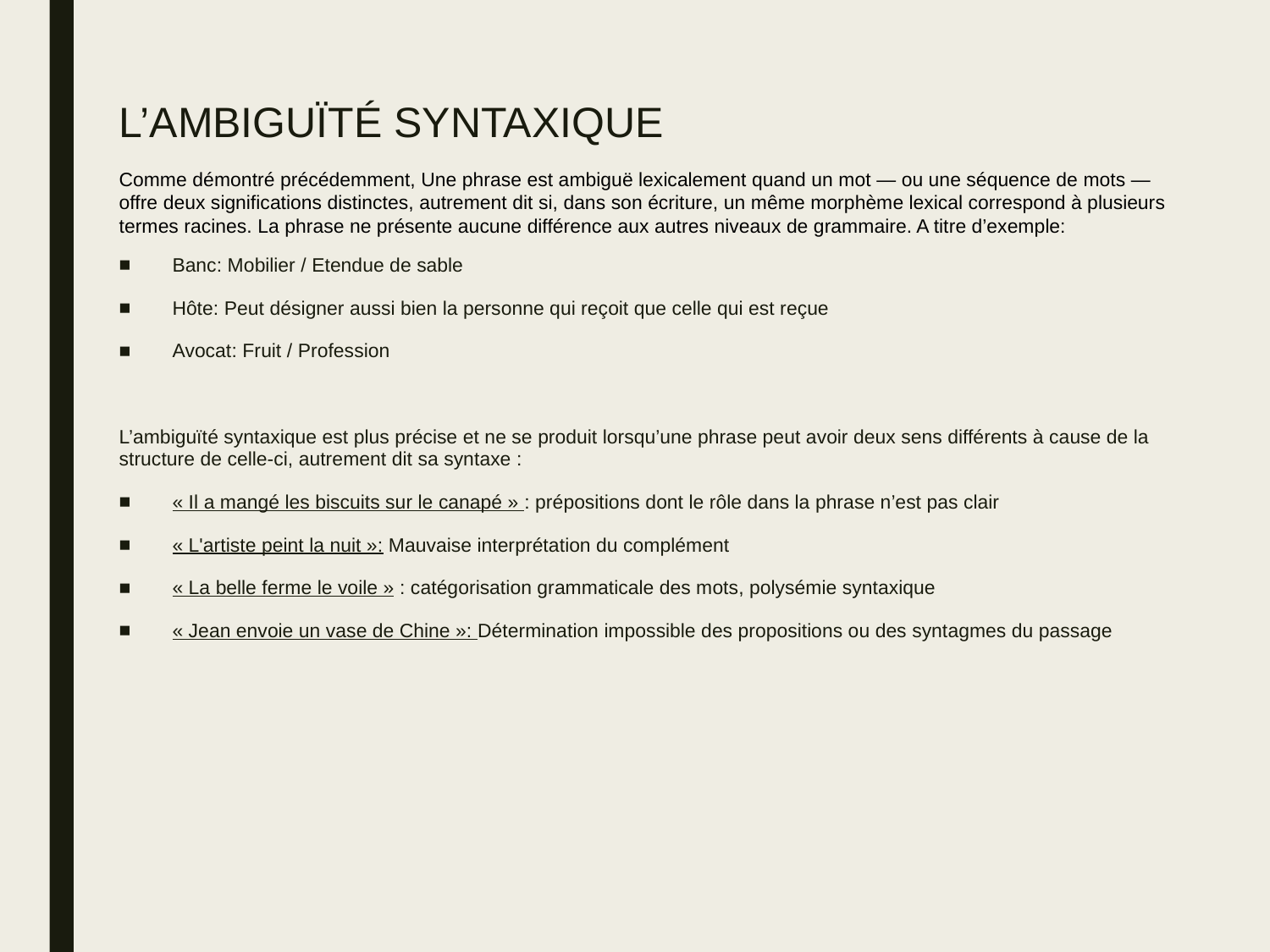

# L’Ambiguïté SYNTAXIQUE
Comme démontré précédemment, Une phrase est ambiguë lexicalement quand un mot — ou une séquence de mots — offre deux significations distinctes, autrement dit si, dans son écriture, un même morphème lexical correspond à plusieurs termes racines. La phrase ne présente aucune différence aux autres niveaux de grammaire. A titre d’exemple:
Banc: Mobilier / Etendue de sable
Hôte: Peut désigner aussi bien la personne qui reçoit que celle qui est reçue
Avocat: Fruit / Profession

L’ambiguïté syntaxique est plus précise et ne se produit lorsqu’une phrase peut avoir deux sens différents à cause de la structure de celle-ci, autrement dit sa syntaxe :
« Il a mangé les biscuits sur le canapé » : prépositions dont le rôle dans la phrase n’est pas clair
« L'artiste peint la nuit »: Mauvaise interprétation du complément
« La belle ferme le voile » : catégorisation grammaticale des mots, polysémie syntaxique
« Jean envoie un vase de Chine »: Détermination impossible des propositions ou des syntagmes du passage